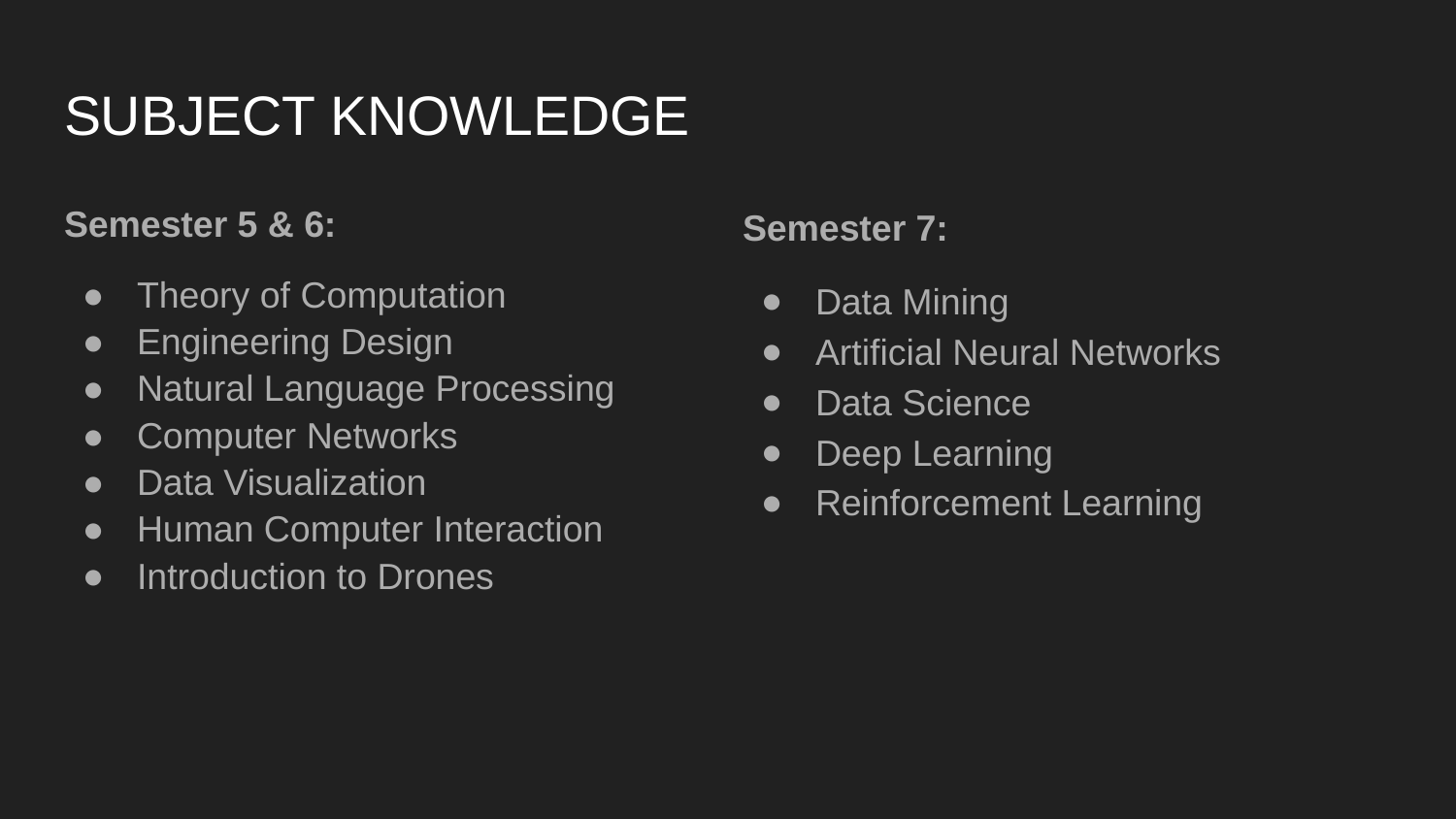

# SUBJECT KNOWLEDGE
Semester 5 & 6:
Theory of Computation
Engineering Design
Natural Language Processing
Computer Networks
Data Visualization
Human Computer Interaction
Introduction to Drones

Semester 7:
Data Mining
Artificial Neural Networks
Data Science
Deep Learning
Reinforcement Learning